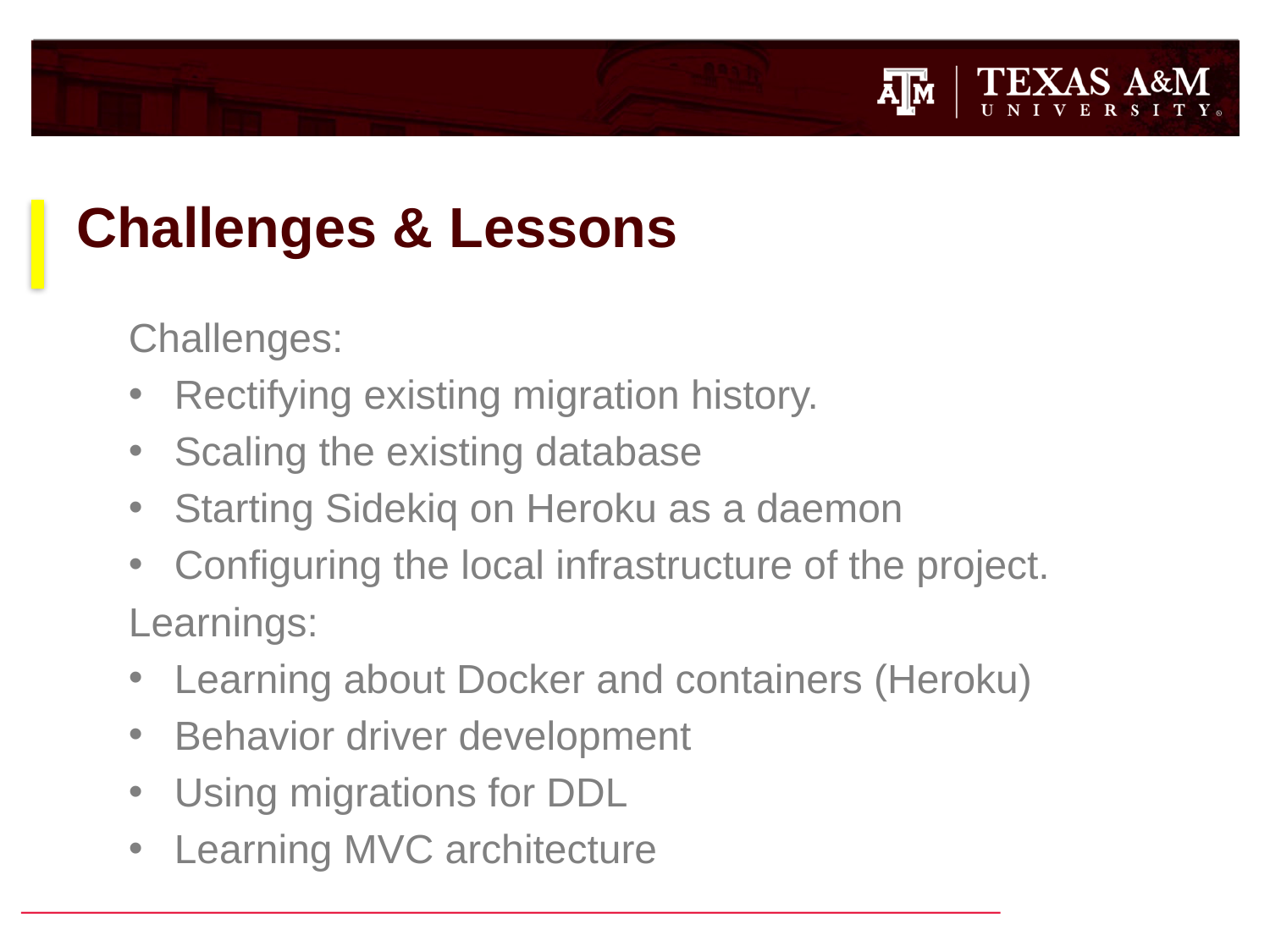

# Challenges & Lessons
Challenges:
Rectifying existing migration history.
Scaling the existing database
Starting Sidekiq on Heroku as a daemon
Configuring the local infrastructure of the project.
Learnings:
Learning about Docker and containers (Heroku)
Behavior driver development
Using migrations for DDL
Learning MVC architecture